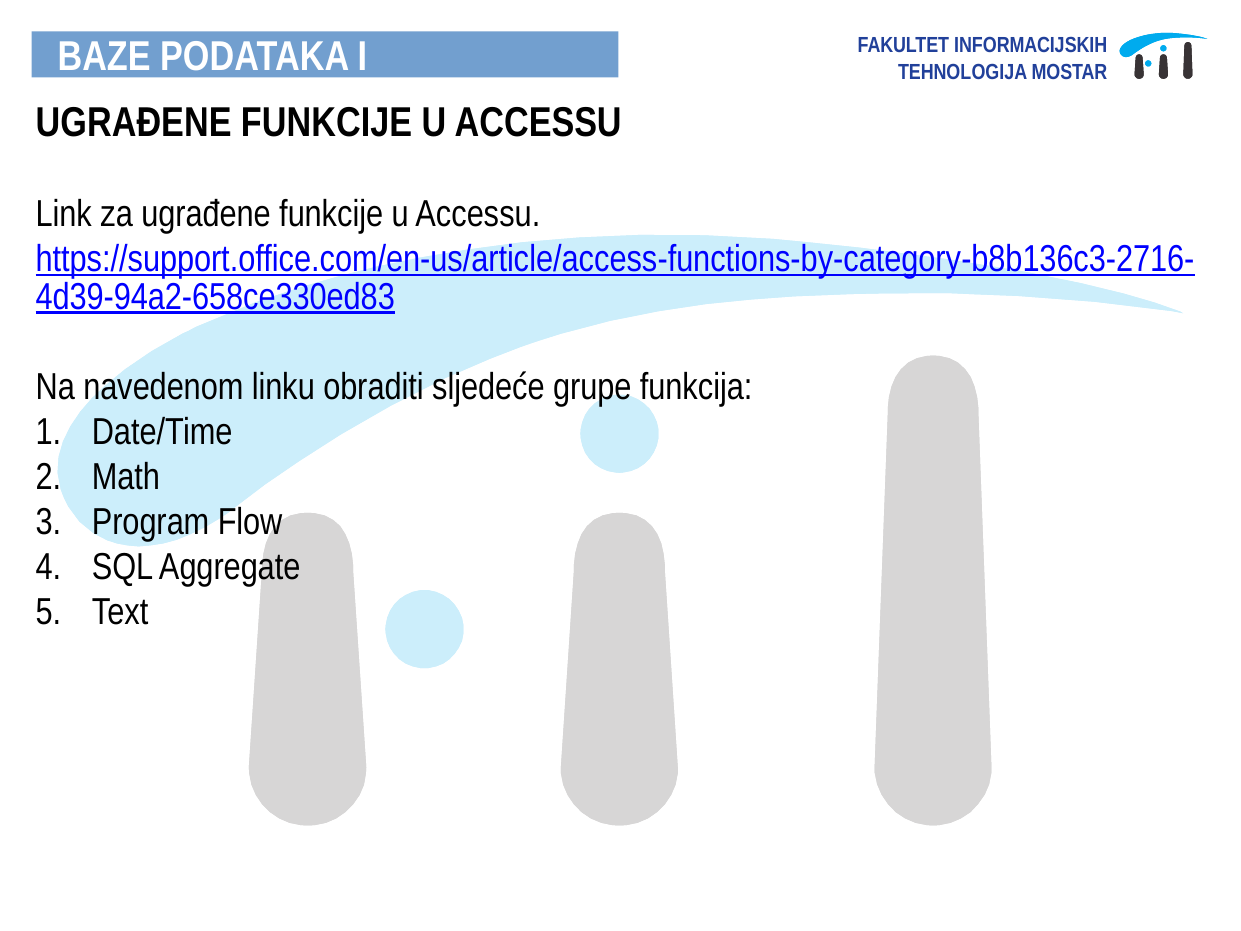

UGRAĐENE FUNKCIJE U ACCESSU

Link za ugrađene funkcije u Accessu.
https://support.office.com/en-us/article/access-functions-by-category-b8b136c3-2716-4d39-94a2-658ce330ed83

Na navedenom linku obraditi sljedeće grupe funkcija:
Date/Time
Math
Program Flow
SQL Aggregate
Text